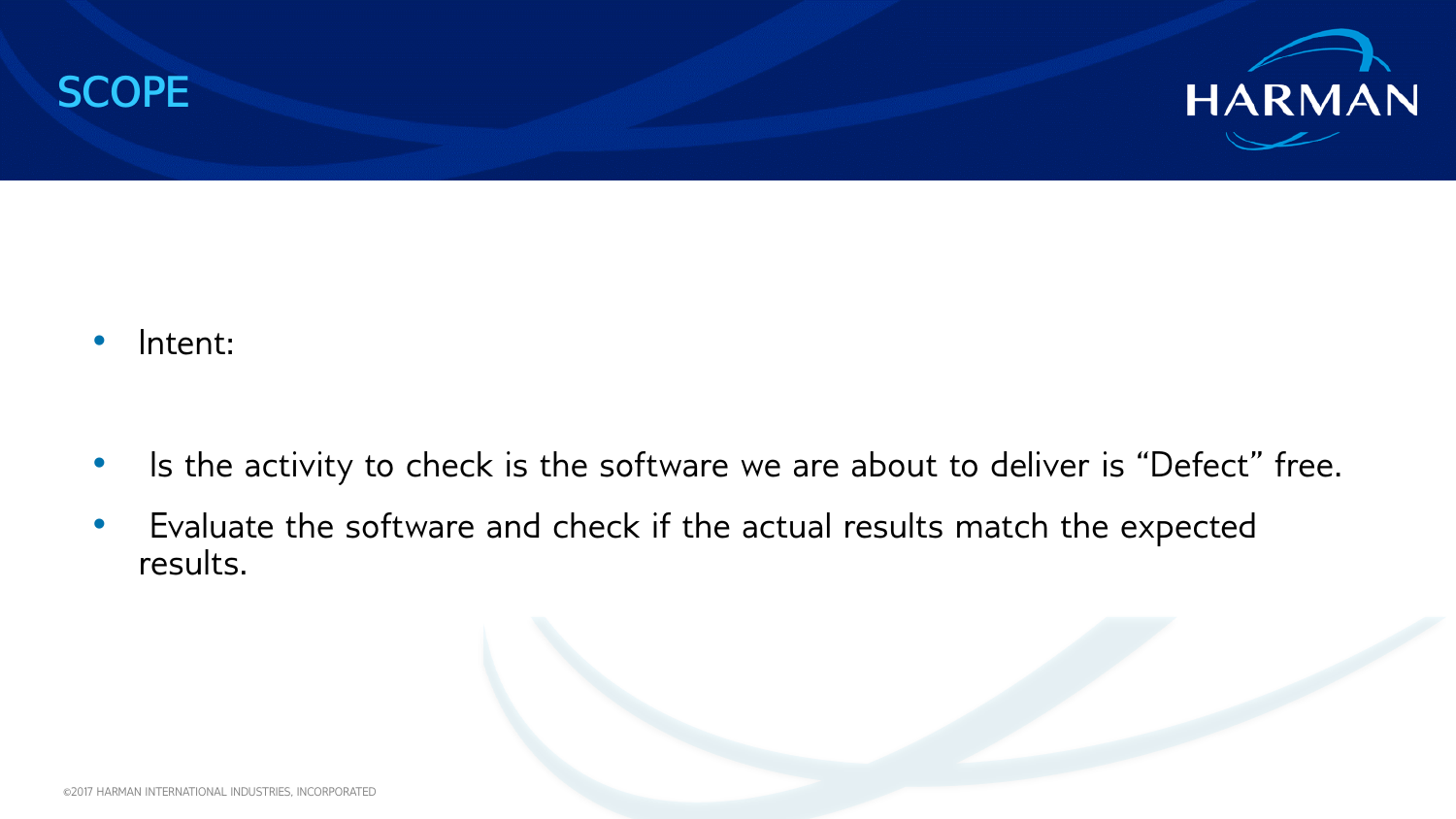

scope

#

Intent:

 Is the activity to check is the software we are about to deliver is “Defect” free.
 Evaluate the software and check if the actual results match the expected results.